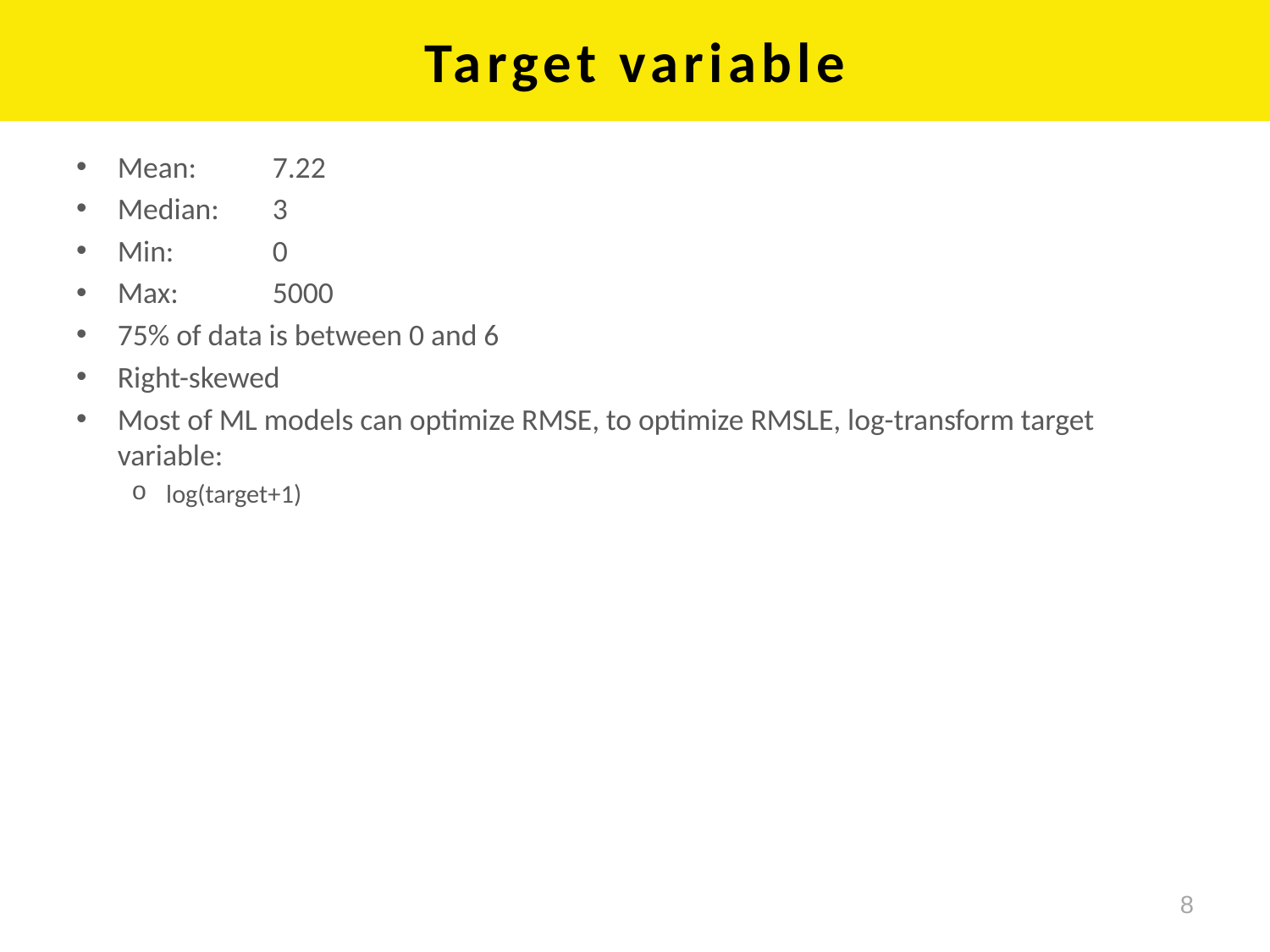

# Target variable
Mean: 			7.22
Median: 			3
Min: 				0
Max: 			5000
75% of data is between 0 and 6
Right-skewed
Most of ML models can optimize RMSE, to optimize RMSLE, log-transform target variable:
log(target+1)
8